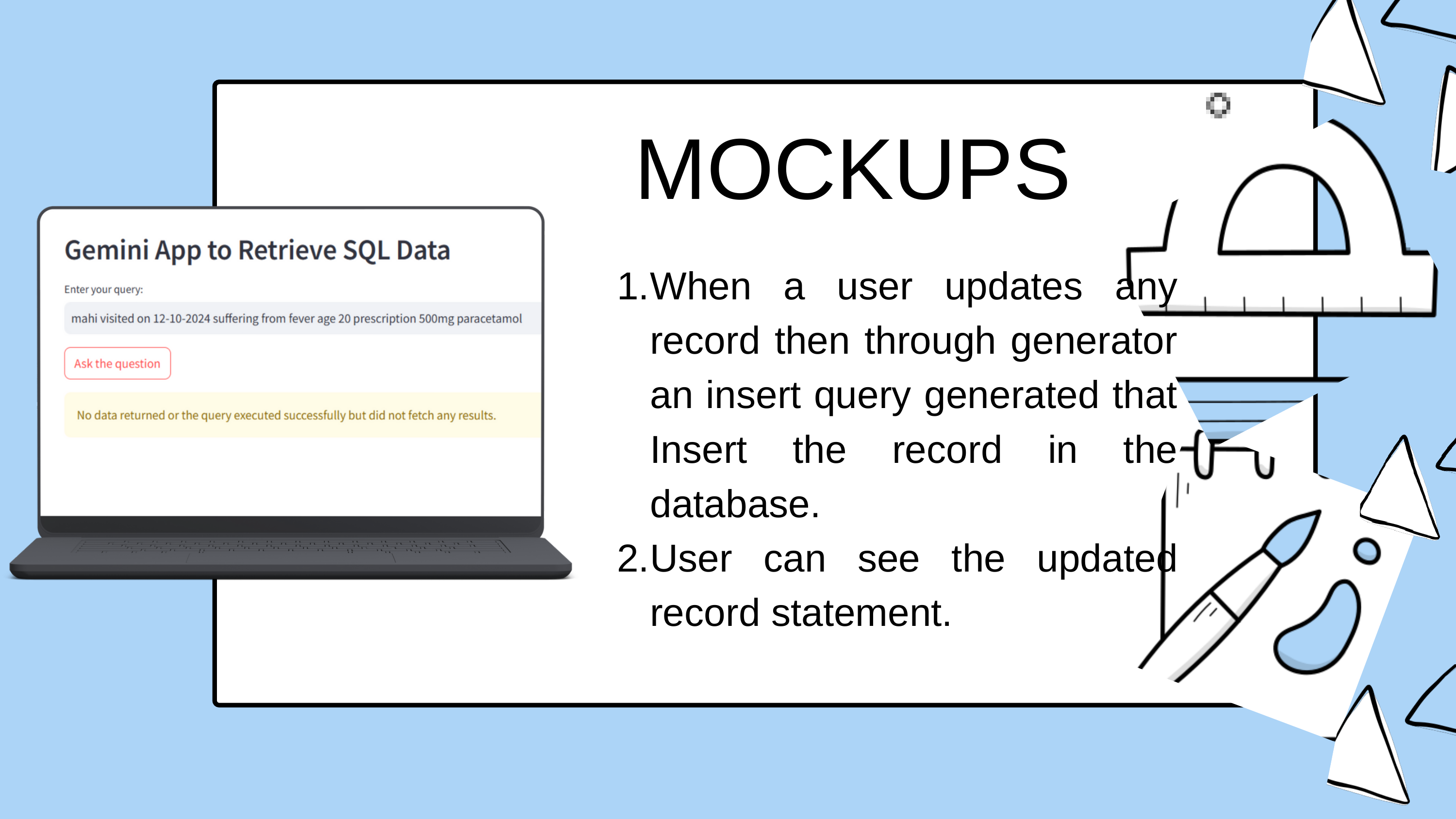

MOCKUPS

When a user updates any record then through generator an insert query generated that Insert the record in the database.
User can see the updated record statement.